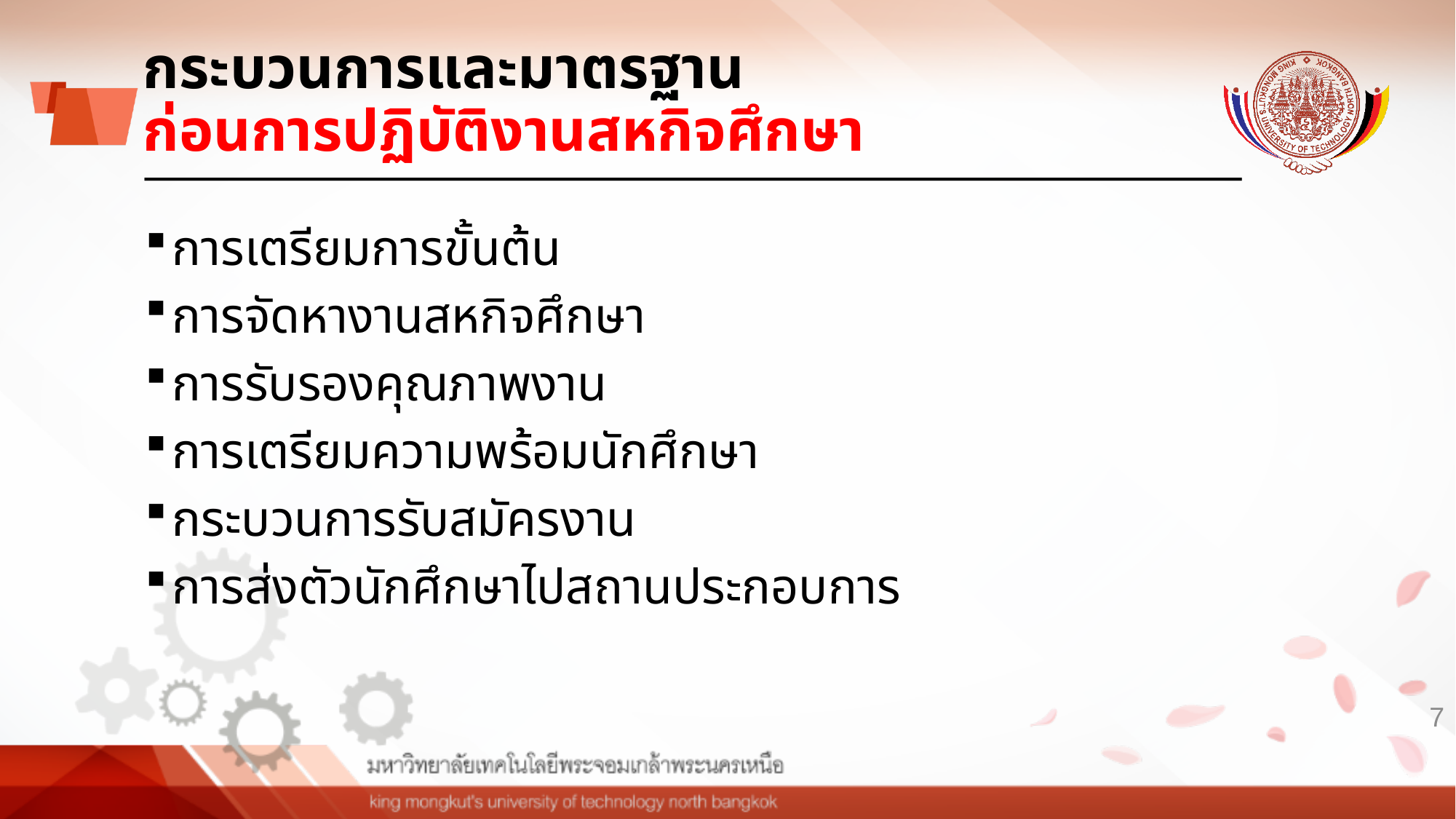

# กระบวนการและมาตรฐาน ก่อนการปฏิบัติงานสหกิจศึกษา
การเตรียมการขั้นต้น
การจัดหางานสหกิจศึกษา
การรับรองคุณภาพงาน
การเตรียมความพร้อมนักศึกษา
กระบวนการรับสมัครงาน
การส่งตัวนักศึกษาไปสถานประกอบการ
7